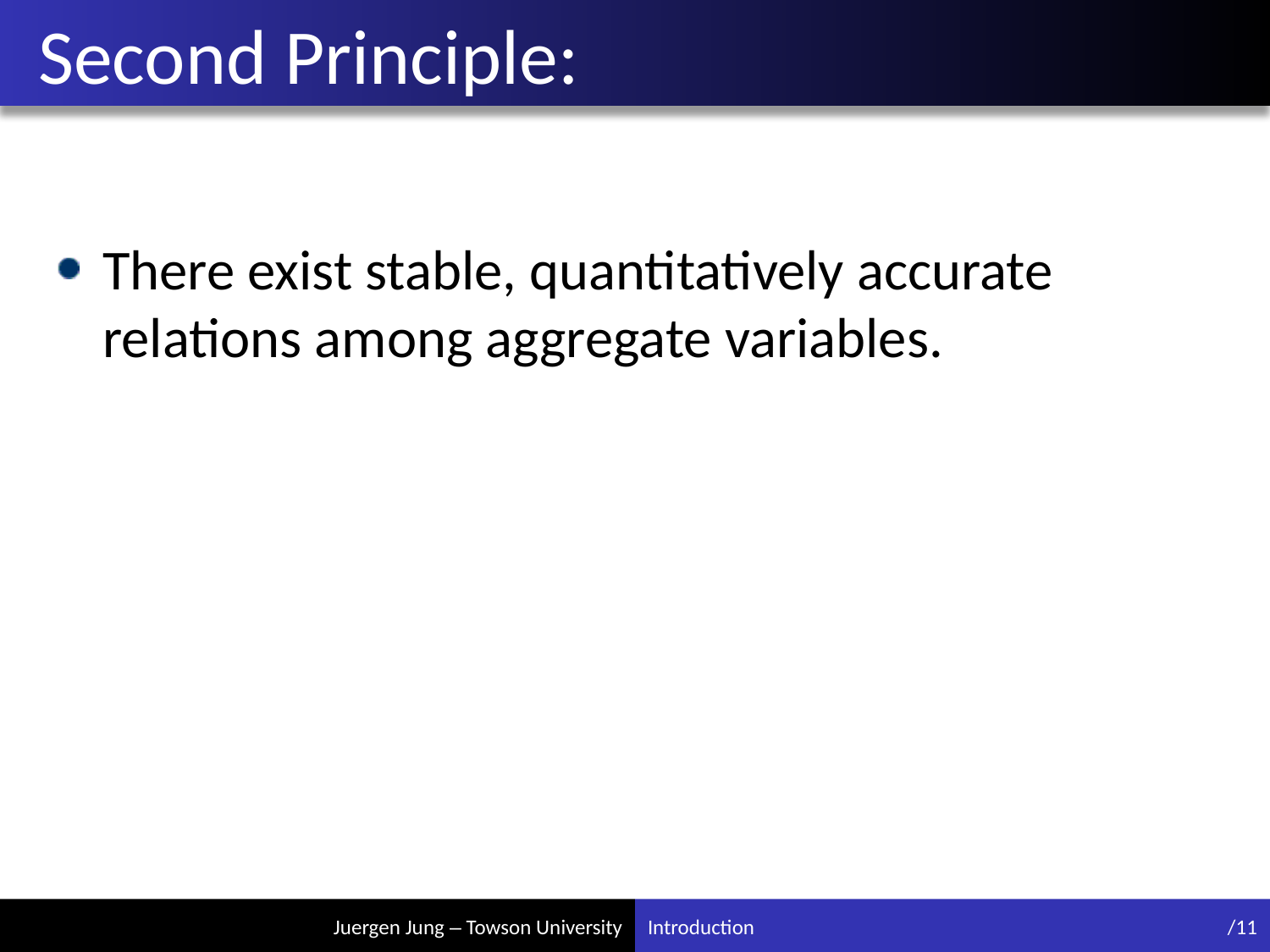

# Second Principle:

There exist stable, quantitatively accurate relations among aggregate variables.
Introduction
/11